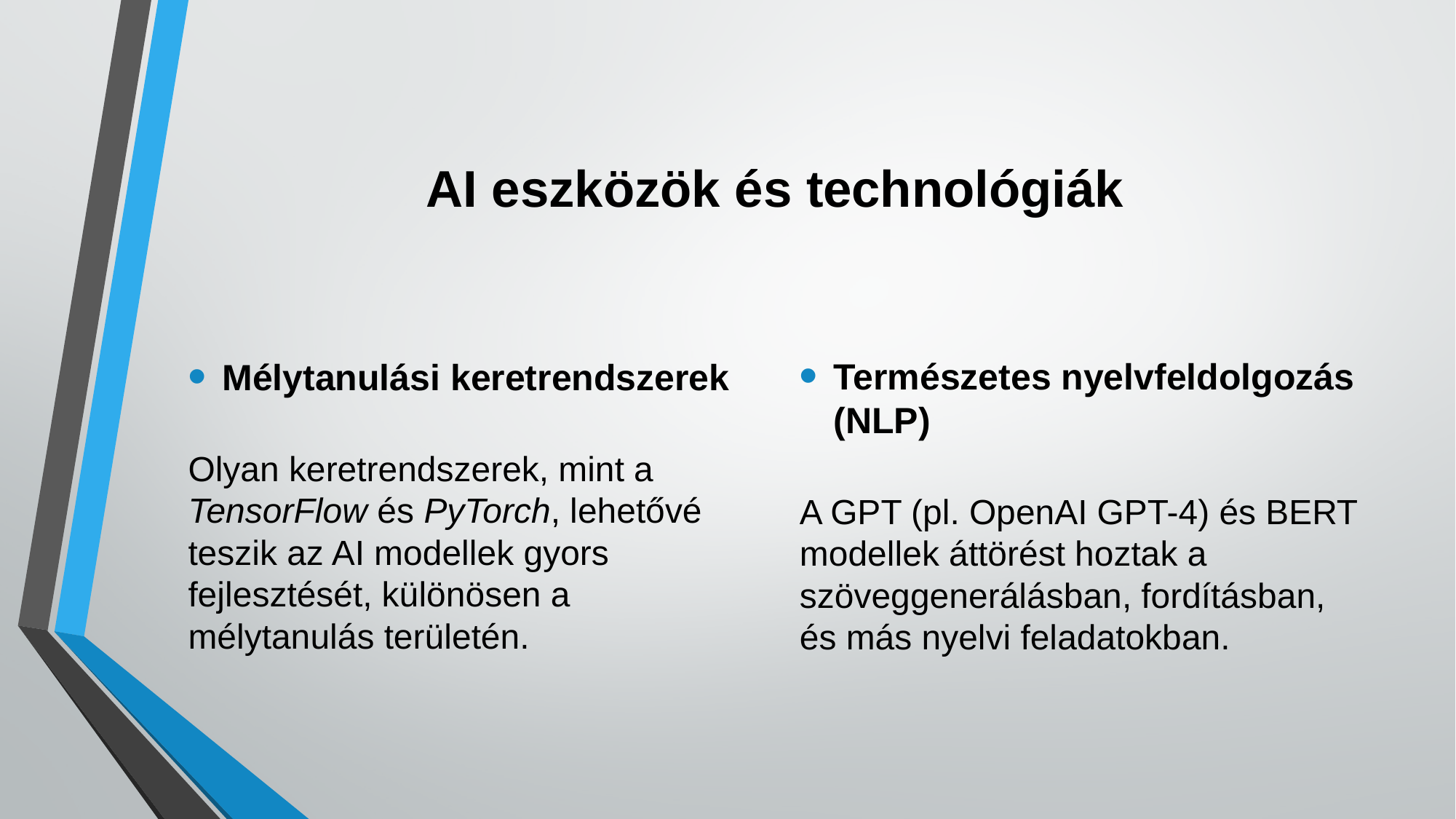

# AI eszközök és technológiák
Mélytanulási keretrendszerek
Olyan keretrendszerek, mint a TensorFlow és PyTorch, lehetővé teszik az AI modellek gyors fejlesztését, különösen a mélytanulás területén.
Természetes nyelvfeldolgozás (NLP)
A GPT (pl. OpenAI GPT-4) és BERT modellek áttörést hoztak a szöveggenerálásban, fordításban, és más nyelvi feladatokban.